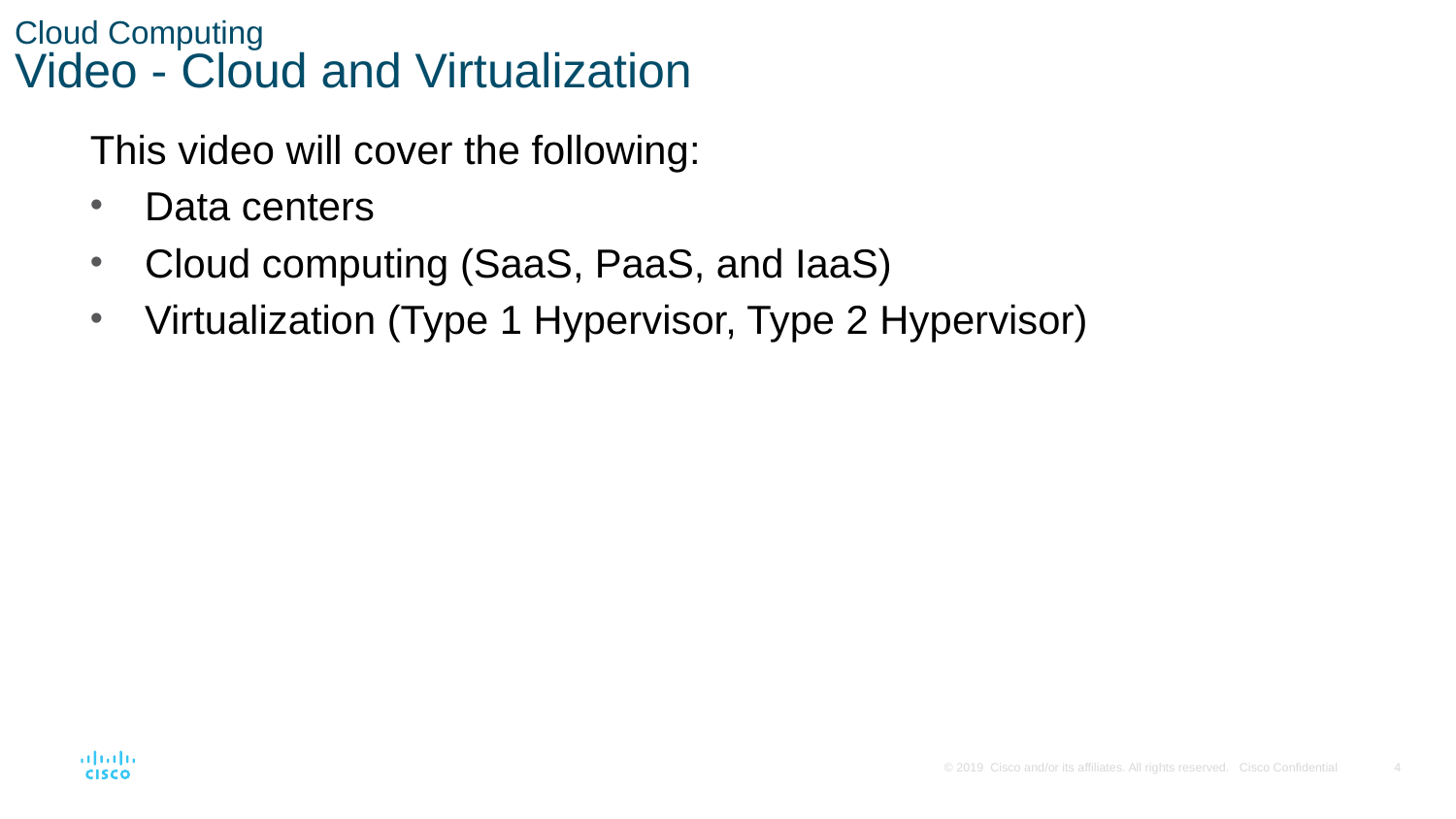

# Cloud Computing Video - Cloud and Virtualization
This video will cover the following:
Data centers
Cloud computing (SaaS, PaaS, and IaaS)
Virtualization (Type 1 Hypervisor, Type 2 Hypervisor)